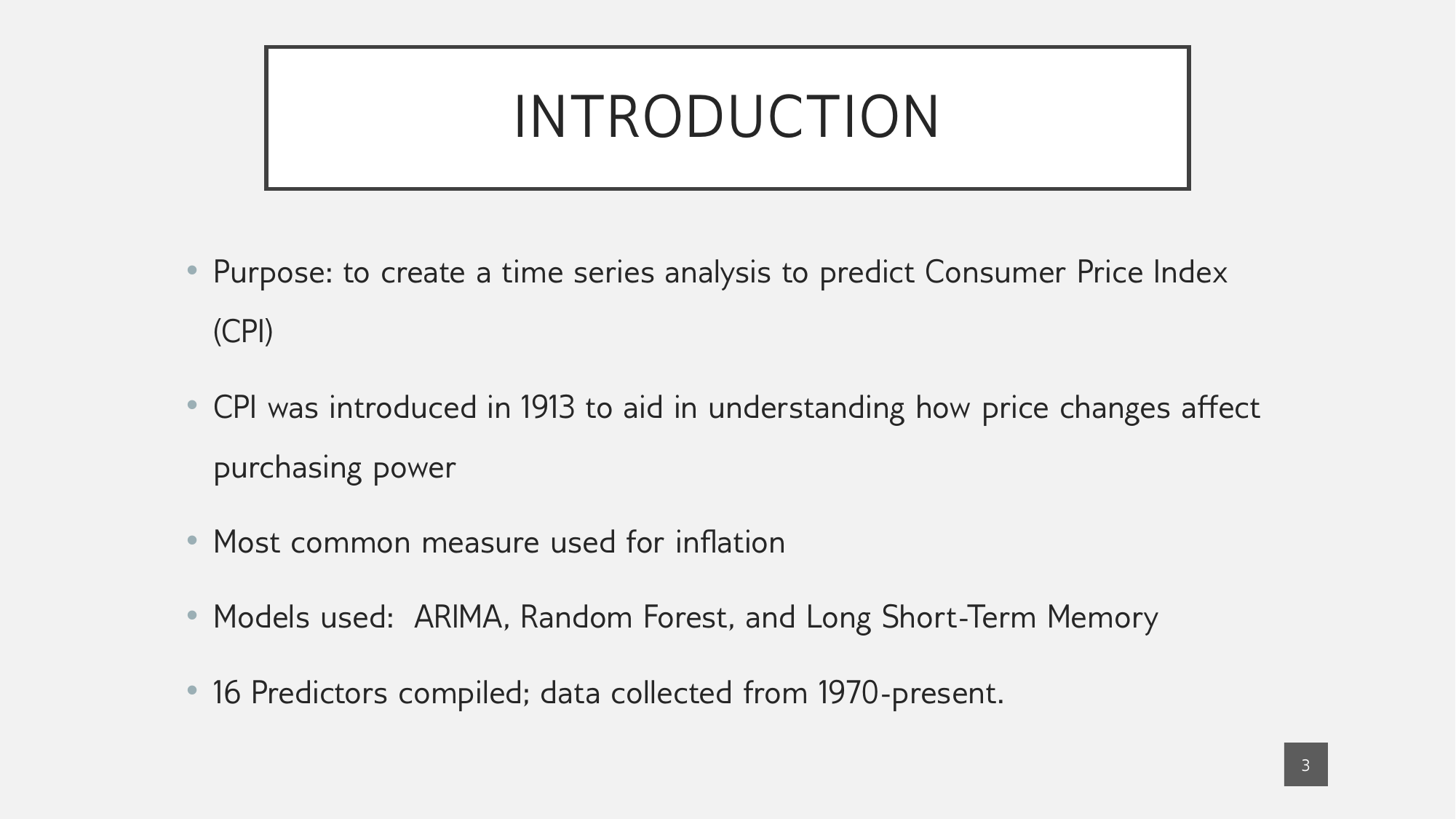

# Introduction
Purpose: to create a time series analysis to predict Consumer Price Index (CPI)
CPI was introduced in 1913 to aid in understanding how price changes affect purchasing power
Most common measure used for inflation
Models used:  ARIMA, Random Forest, and Long Short-Term Memory
16 Predictors compiled; data collected from 1970-present.

3